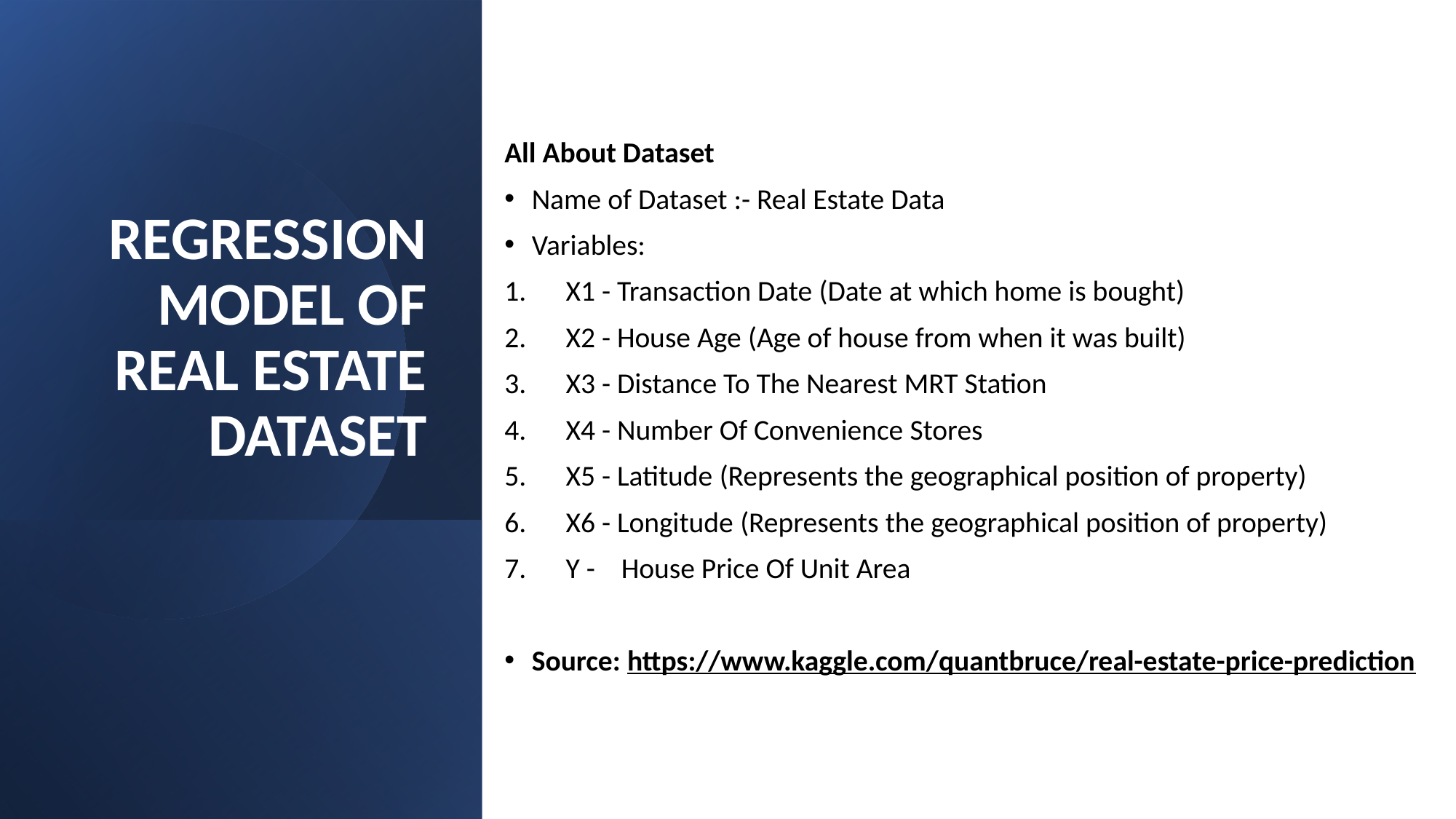

# REGRESSION MODEL OF REAL ESTATE DATASET
All About Dataset
Name of Dataset :- Real Estate Data
Variables:
X1 - Transaction Date (Date at which home is bought)
X2 - House Age (Age of house from when it was built)
X3 - Distance To The Nearest MRT Station
X4 - Number Of Convenience Stores
X5 - Latitude (Represents the geographical position of property)
X6 - Longitude (Represents the geographical position of property)
Y -    House Price Of Unit Area

Source: https://www.kaggle.com/quantbruce/real-estate-price-prediction